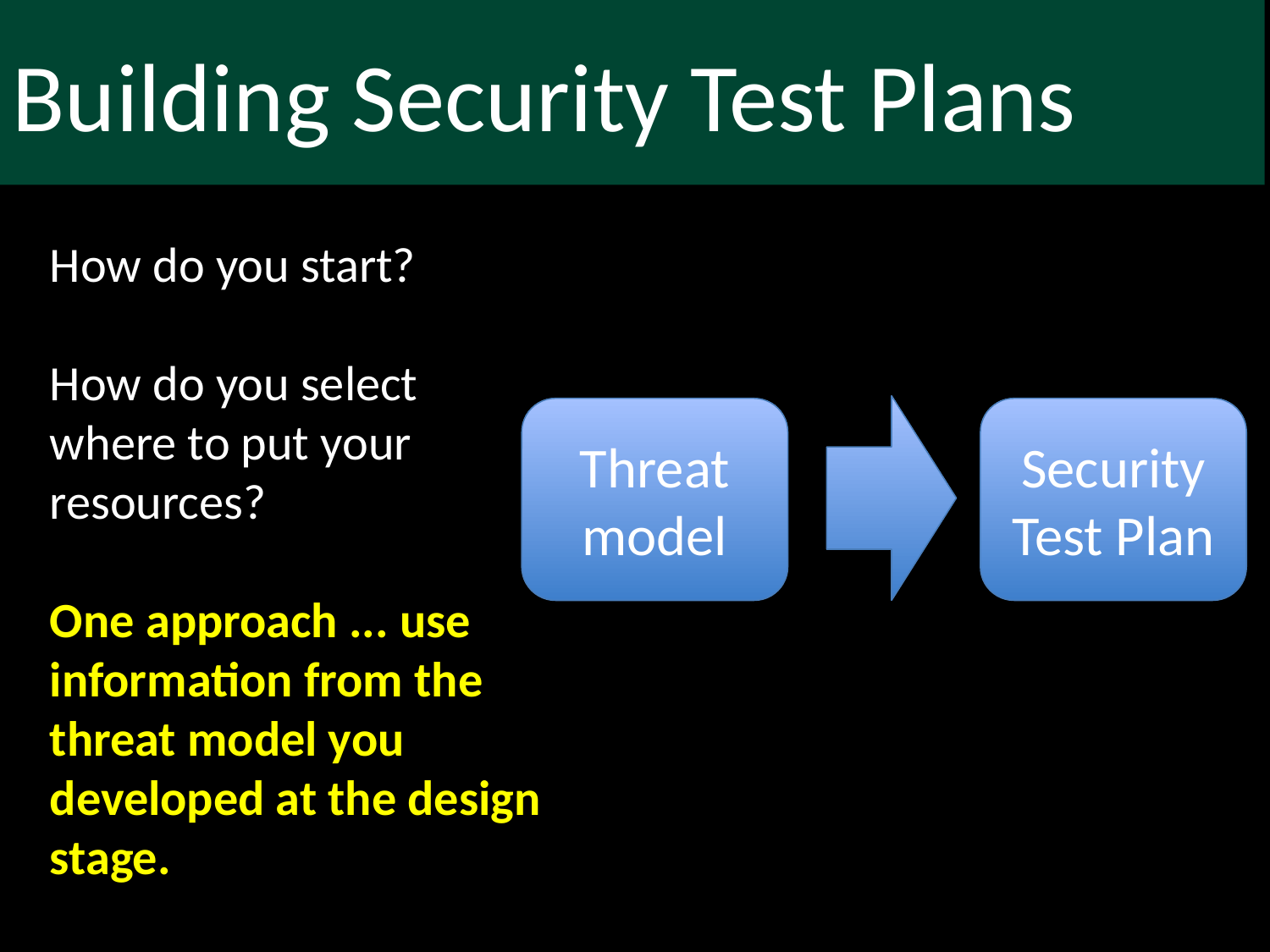

Building Security Test Plans
How do you start?

How do you select where to put your resources?

One approach ... use information from the threat model you developed at the design stage.

Threat model
Security Test Plan